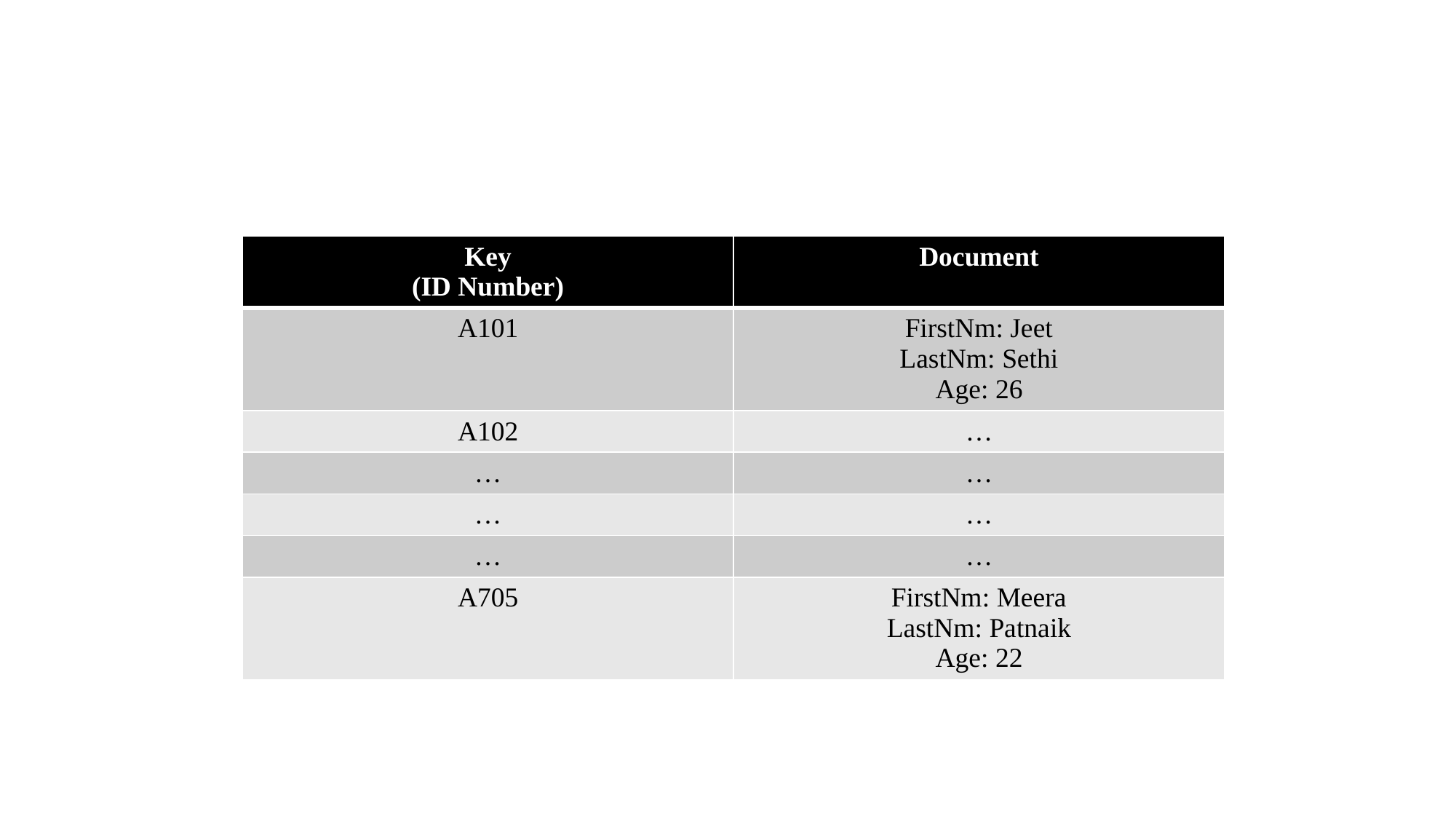

| Key (ID Number) | Document |
| --- | --- |
| A101 | FirstNm: Jeet LastNm: Sethi Age: 26 |
| A102 | … |
| … | … |
| … | … |
| … | … |
| A705 | FirstNm: Meera LastNm: Patnaik Age: 22 |